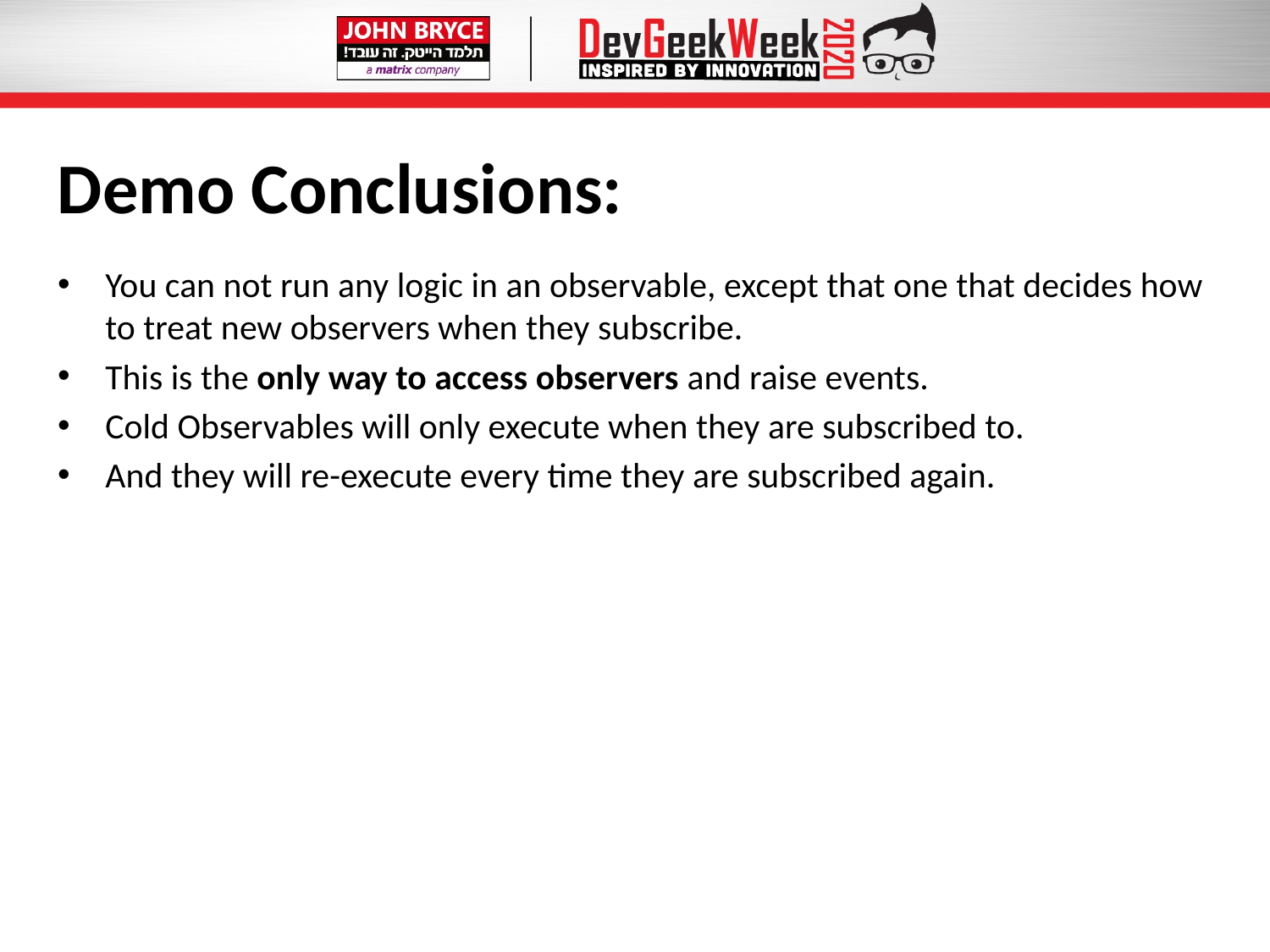

# Demo Conclusions:
You can not run any logic in an observable, except that one that decides how to treat new observers when they subscribe.
This is the only way to access observers and raise events.
Cold Observables will only execute when they are subscribed to.
And they will re-execute every time they are subscribed again.